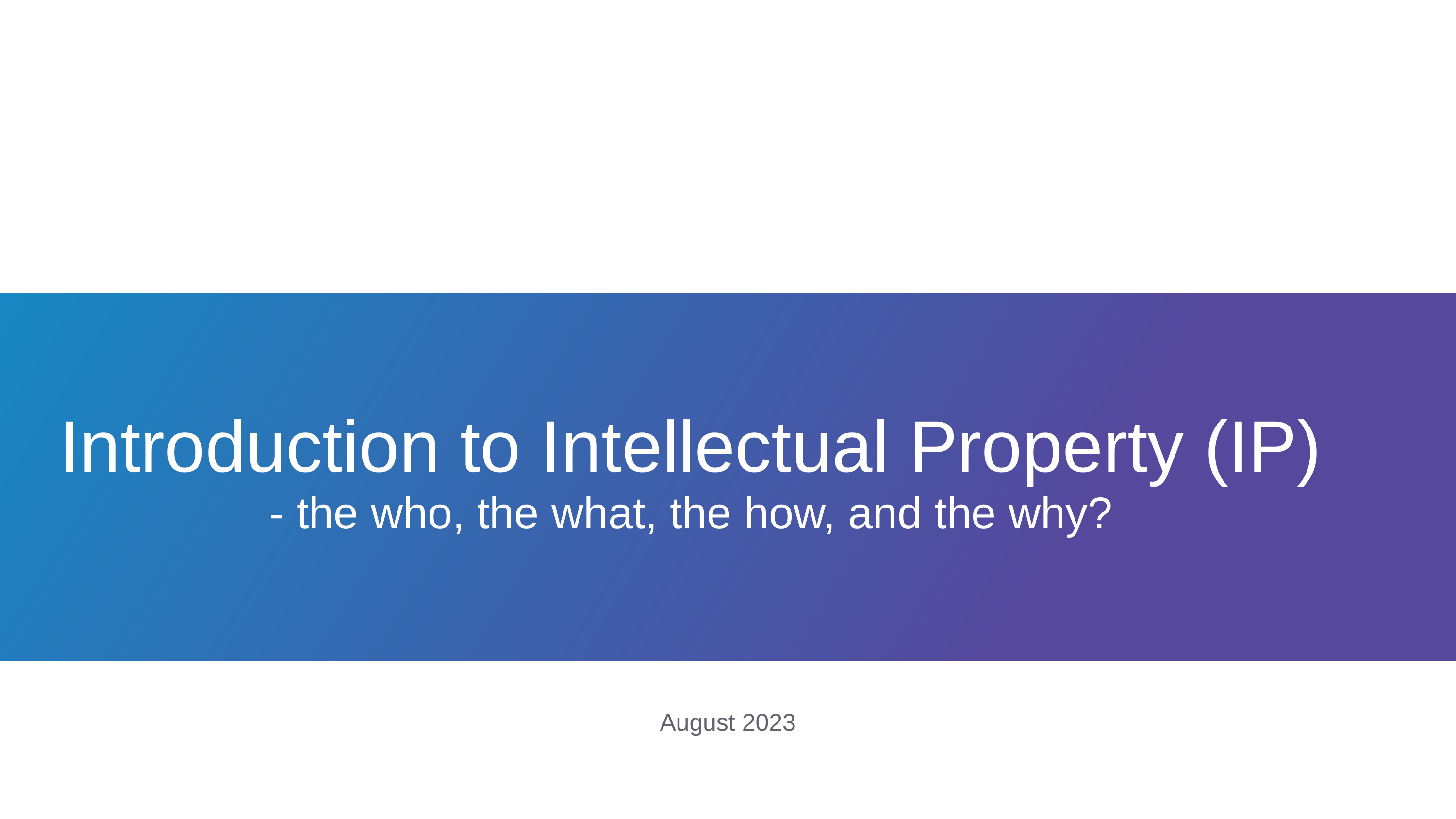

# Introduction to Intellectual Property (IP) - the who, the what, the how, and the why?
August 2023